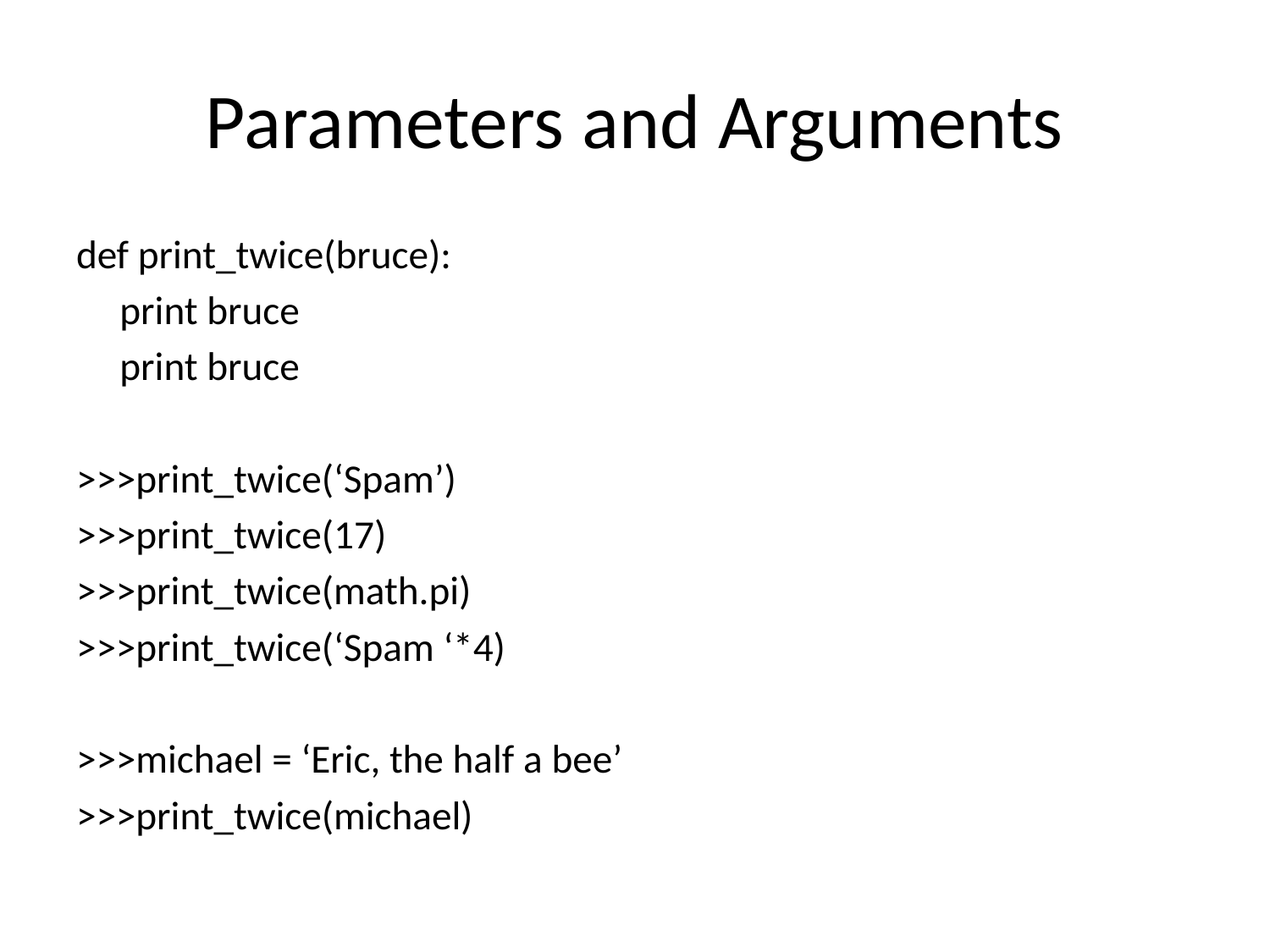

# Parameters and Arguments
def print_twice(bruce):
	print bruce
	print bruce

>>>print_twice(‘Spam’)
>>>print_twice(17)
>>>print_twice(math.pi)
>>>print_twice(‘Spam ‘*4)

>>>michael = ‘Eric, the half a bee’
>>>print_twice(michael)